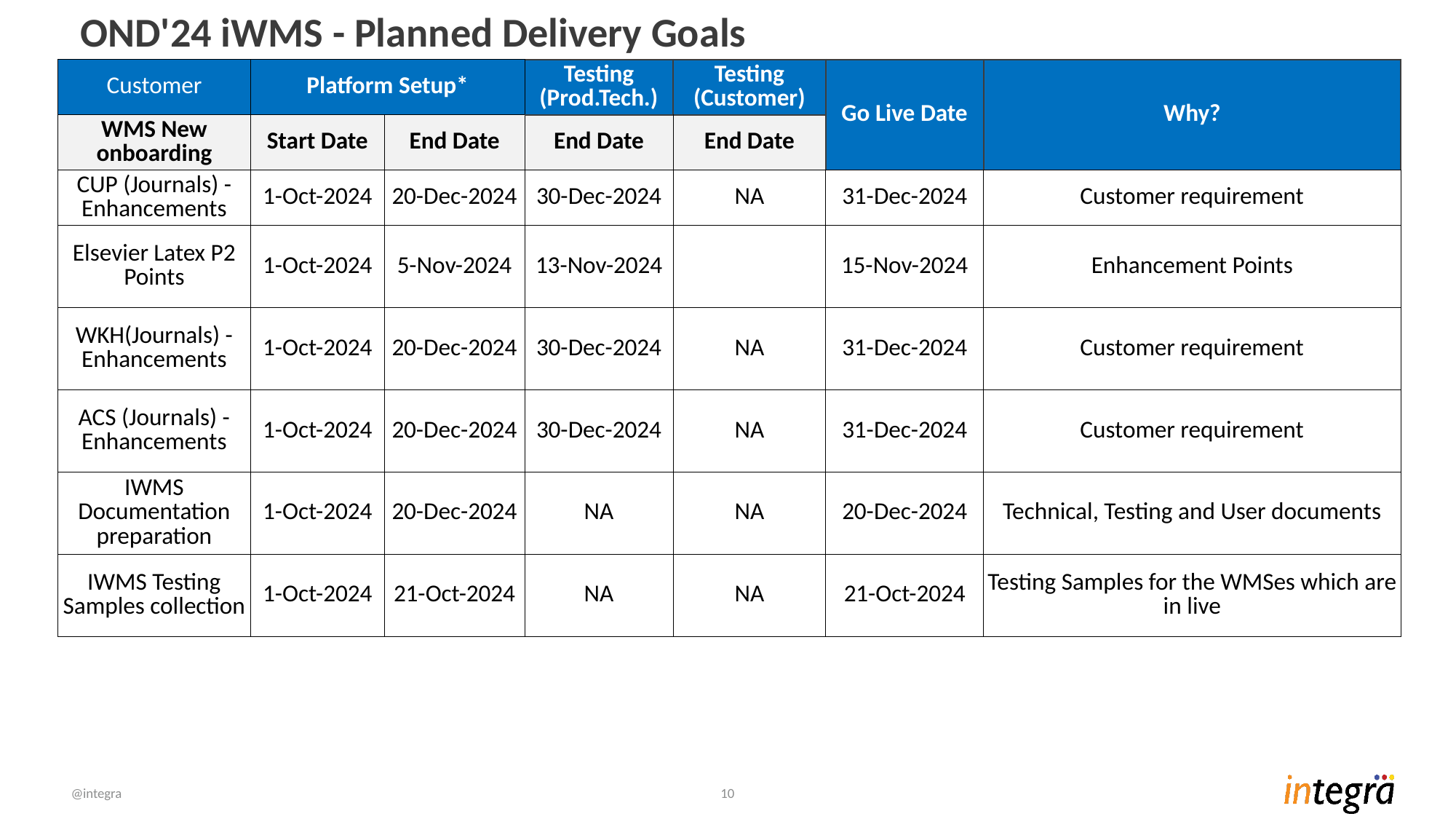

# OND'24 iWMS - Planned Delivery Goals
| Customer | Platform Setup\* |  | Testing (Prod.Tech.) | Testing (Customer) | Go Live Date | Why? |
| --- | --- | --- | --- | --- | --- | --- |
| WMS New onboarding | Start Date | End Date | End Date | End Date |  |  |
| CUP (Journals) - Enhancements | 1-Oct-2024 | 20-Dec-2024 | 30-Dec-2024 | NA | 31-Dec-2024 | Customer requirement |
| Elsevier Latex P2 Points | 1-Oct-2024 | 5-Nov-2024 | 13-Nov-2024 |  | 15-Nov-2024 | Enhancement Points |
| WKH(Journals) - Enhancements | 1-Oct-2024 | 20-Dec-2024 | 30-Dec-2024 | NA | 31-Dec-2024 | Customer requirement |
| ACS (Journals) - Enhancements | 1-Oct-2024 | 20-Dec-2024 | 30-Dec-2024 | NA | 31-Dec-2024 | Customer requirement |
| IWMS Documentation preparation | 1-Oct-2024 | 20-Dec-2024 | NA | NA | 20-Dec-2024 | Technical, Testing and User documents |
| IWMS Testing Samples collection | 1-Oct-2024 | 21-Oct-2024 | NA | NA | 21-Oct-2024 | Testing Samples for the WMSes which are in live |
@integra
10
Platform setup includes - Camunda Design, File IO Verification,  Tools IO, Integration Module, Unit Testing